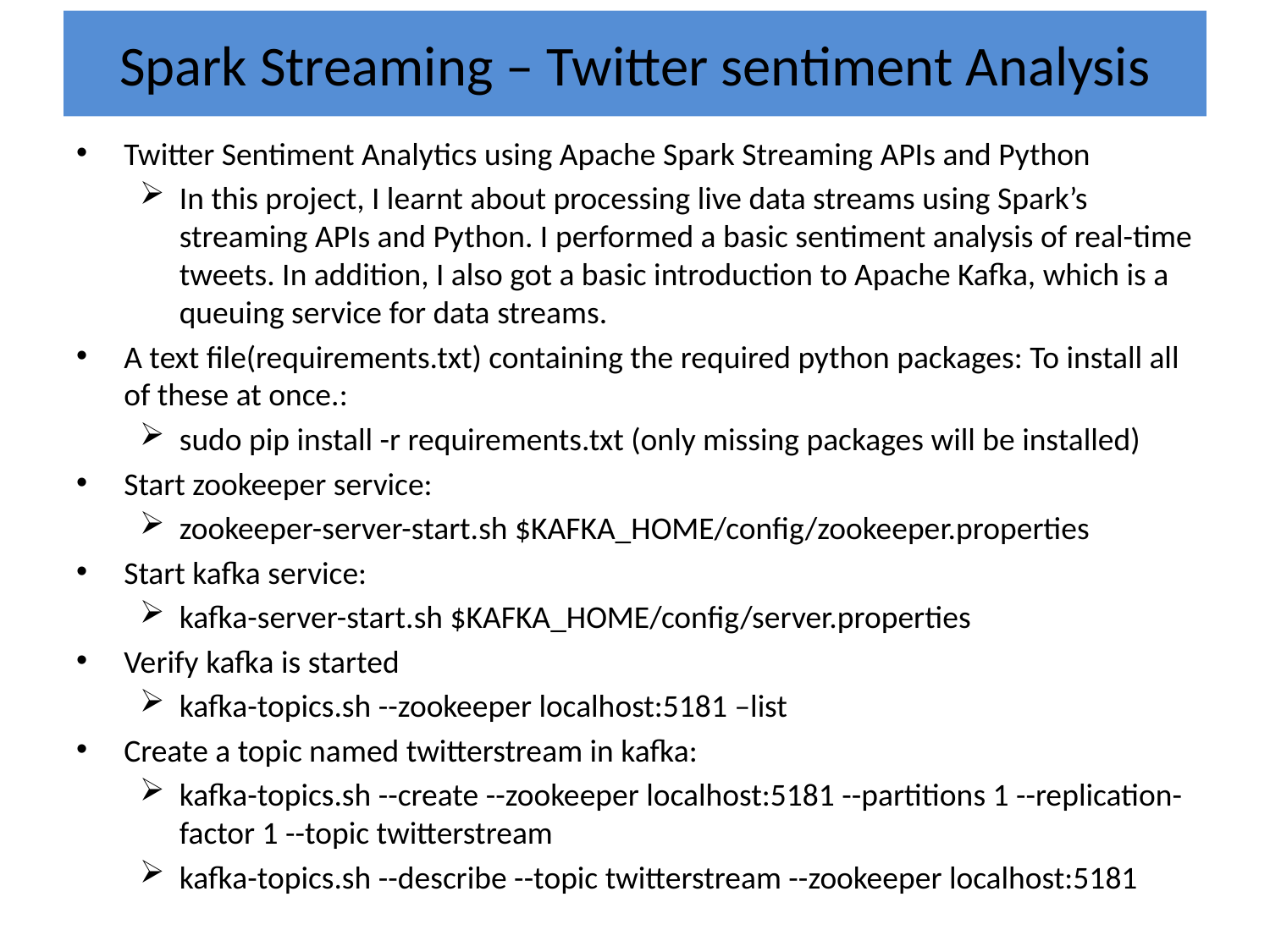

# Spark Streaming – Twitter sentiment Analysis
Twitter Sentiment Analytics using Apache Spark Streaming APIs and Python
In this project, I learnt about processing live data streams using Spark’s streaming APIs and Python. I performed a basic sentiment analysis of real-time tweets. In addition, I also got a basic introduction to Apache Kafka, which is a queuing service for data streams.
A text file(requirements.txt) containing the required python packages: To install all of these at once.:
sudo pip install -r requirements.txt (only missing packages will be installed)
Start zookeeper service:
zookeeper-server-start.sh $KAFKA_HOME/config/zookeeper.properties
Start kafka service:
kafka-server-start.sh $KAFKA_HOME/config/server.properties
Verify kafka is started
kafka-topics.sh --zookeeper localhost:5181 –list
Create a topic named twitterstream in kafka:
kafka-topics.sh --create --zookeeper localhost:5181 --partitions 1 --replication-factor 1 --topic twitterstream
kafka-topics.sh --describe --topic twitterstream --zookeeper localhost:5181